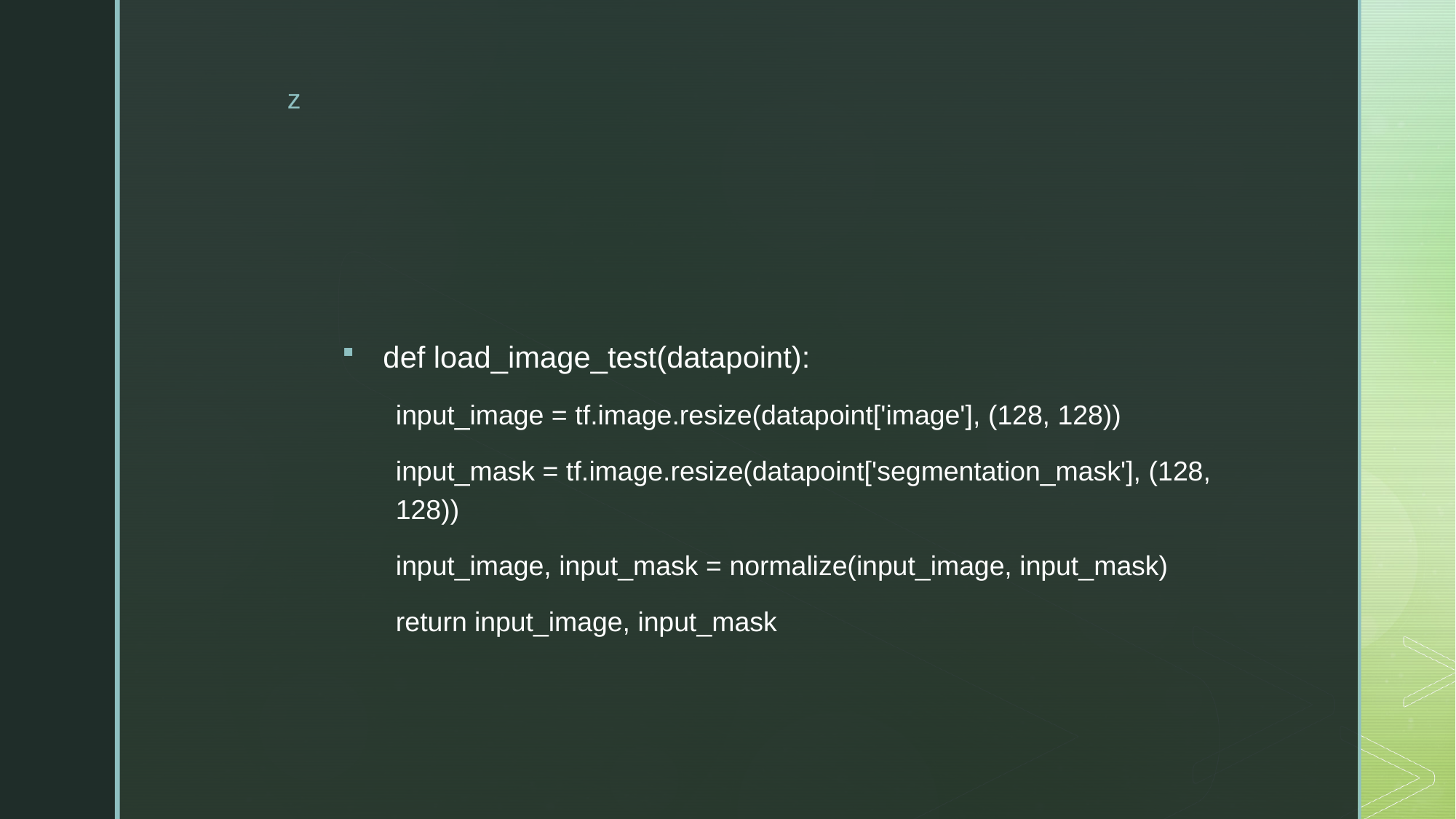

#
def load_image_test(datapoint):
input_image = tf.image.resize(datapoint['image'], (128, 128))
input_mask = tf.image.resize(datapoint['segmentation_mask'], (128, 128))
input_image, input_mask = normalize(input_image, input_mask)
return input_image, input_mask